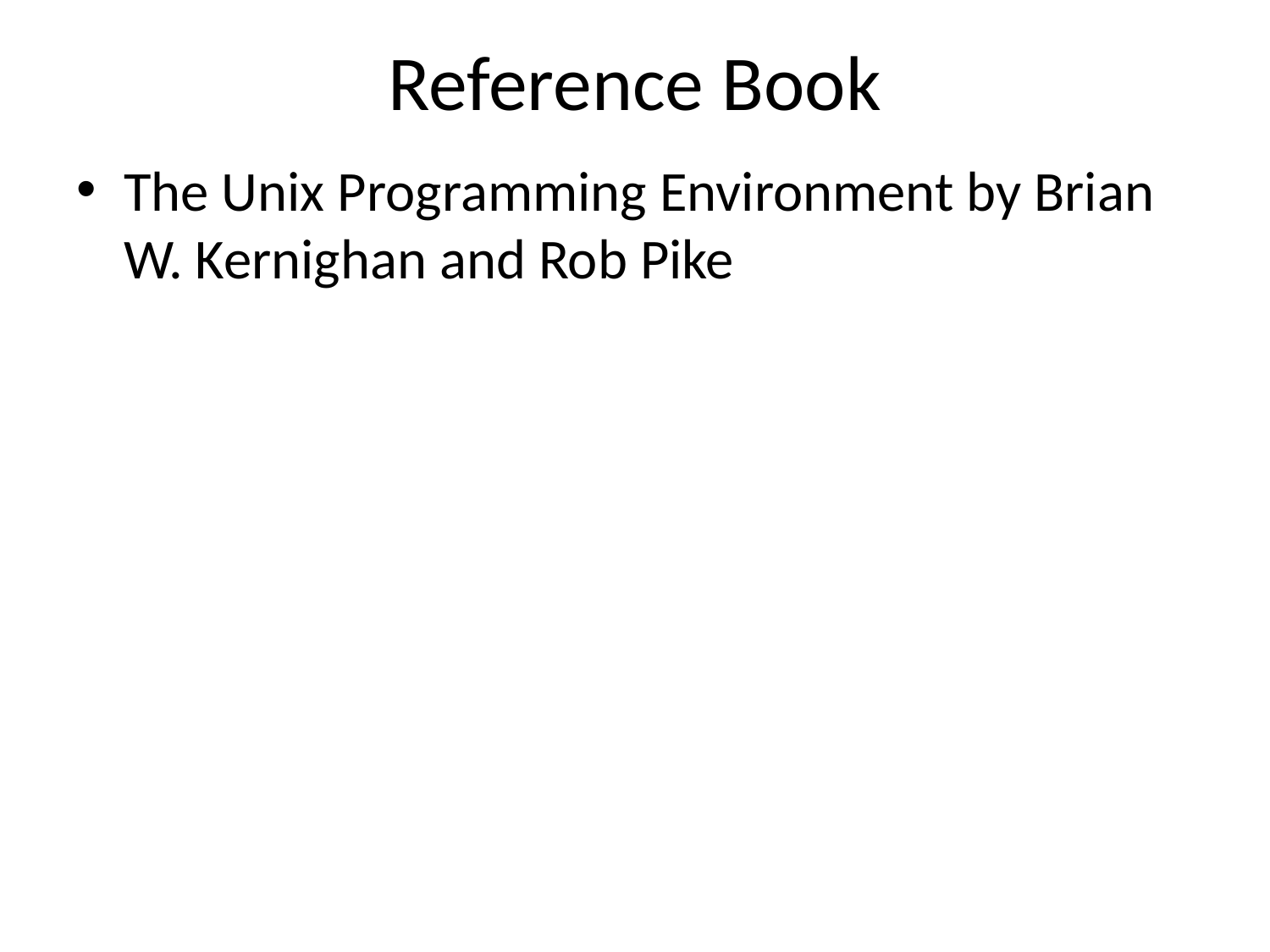

# Reference Book
The Unix Programming Environment by Brian W. Kernighan and Rob Pike